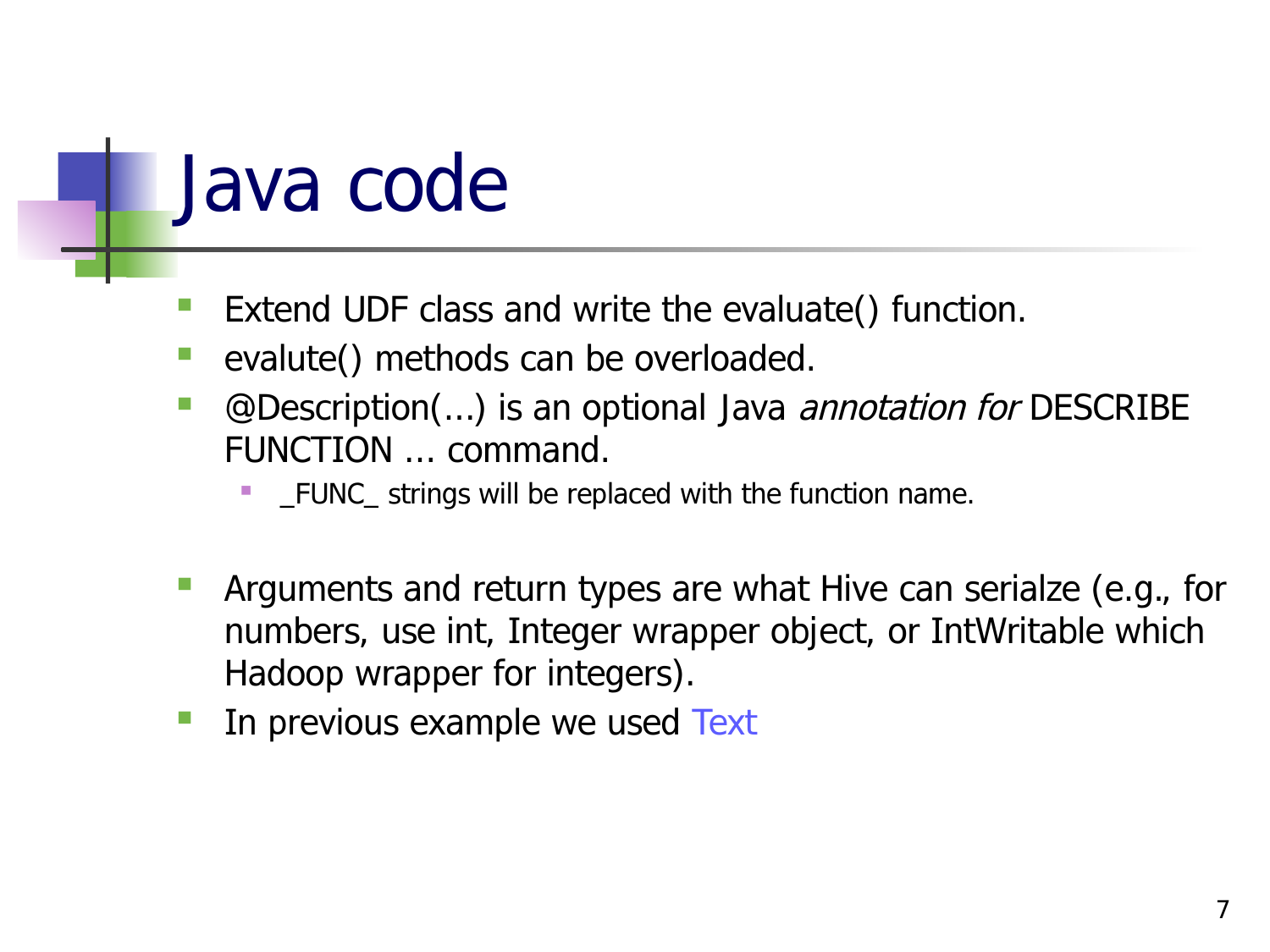

# Java code
Extend UDF class and write the evaluate() function.
evalute() methods can be overloaded.
@Description(...) is an optional Java annotation for DESCRIBE FUNCTION ... command.
_FUNC_ strings will be replaced with the function name.

Arguments and return types are what Hive can serialze (e.g., for numbers, use int, Integer wrapper object, or IntWritable which Hadoop wrapper for integers).
In previous example we used Text
7